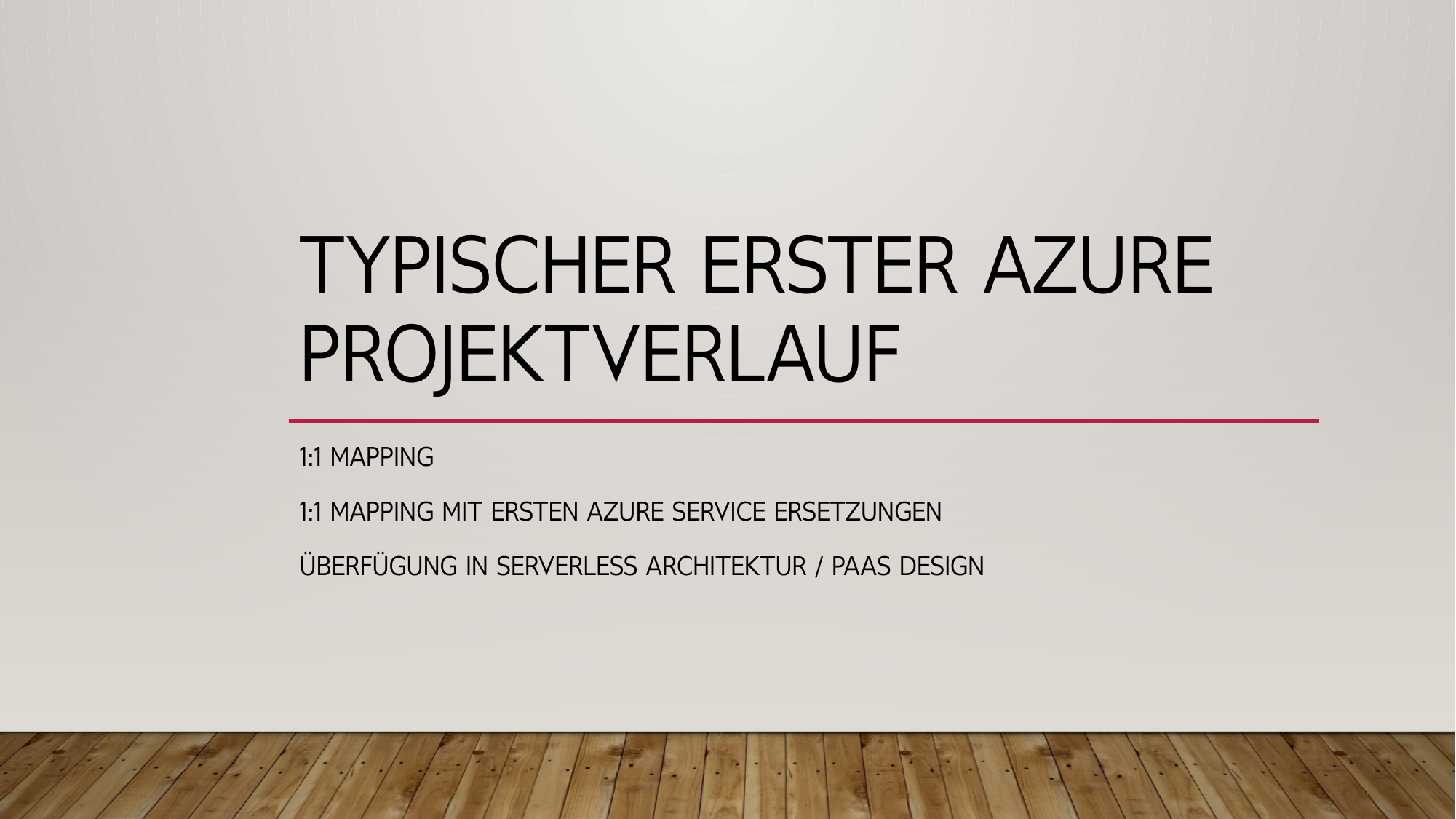

# Typischer erster Azure Projektverlauf
1:1 Mapping
1:1 Mapping mit ersten Azure Service ersetzungen
Überfügung in Serverless Architektur / PaaS Design